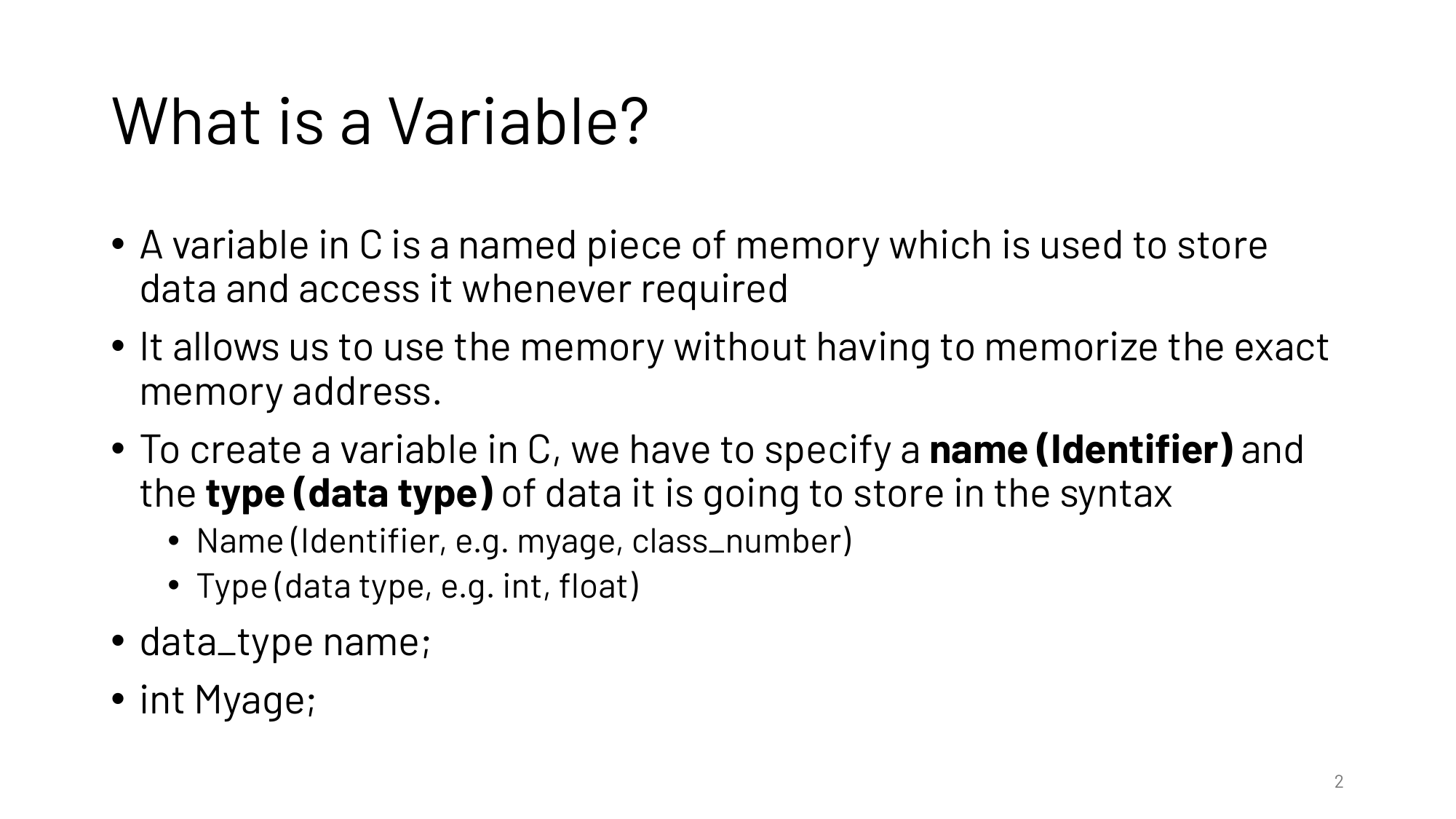

# What is a Variable?
A variable in C is a named piece of memory which is used to store data and access it whenever required
It allows us to use the memory without having to memorize the exact memory address.
To create a variable in C, we have to specify a name (Identifier) and the type (data type) of data it is going to store in the syntax
Name (Identifier, e.g. myage, class_number)
Type (data type, e.g. int, float)
data_type name;
int Myage;
2